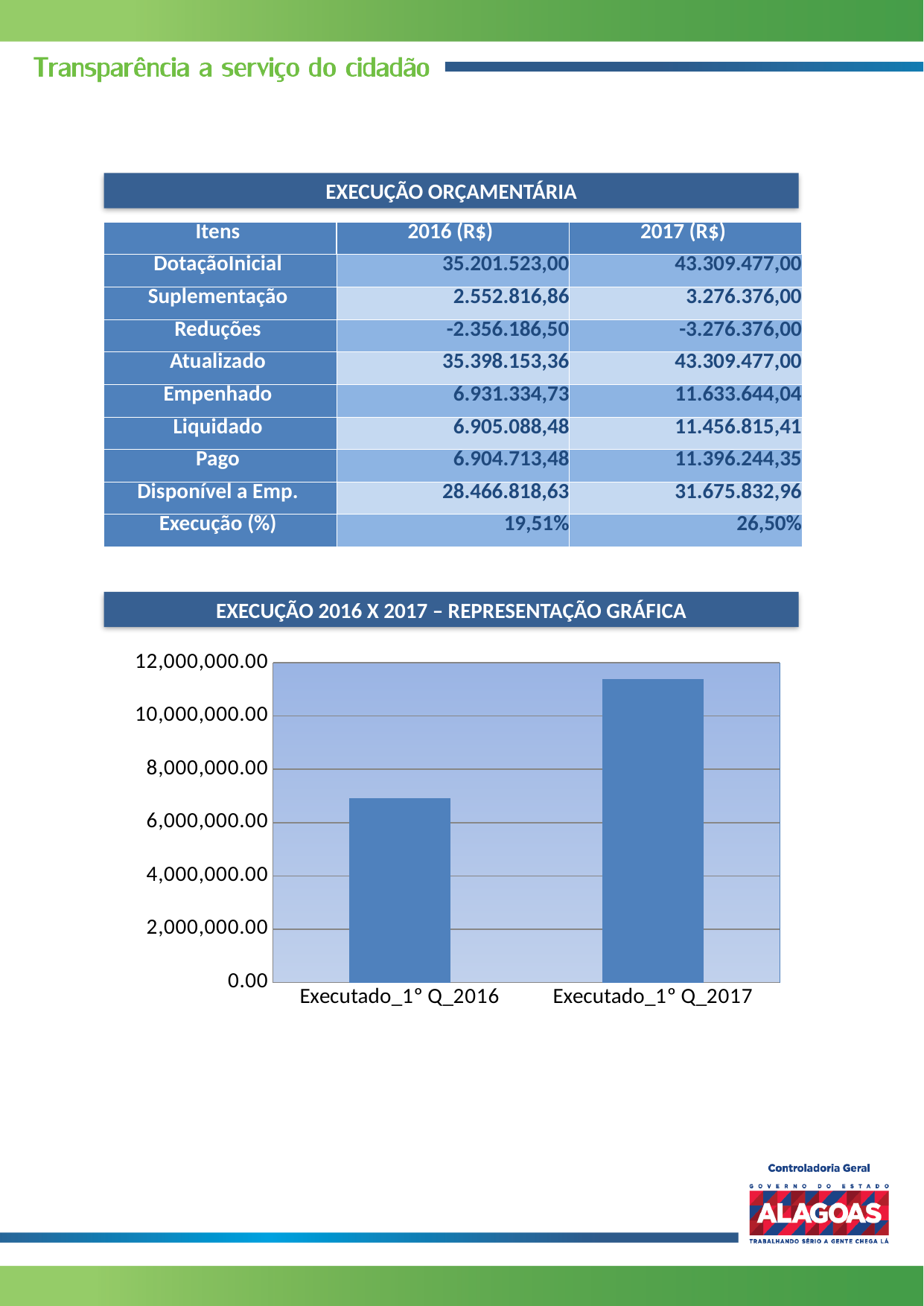

EXECUÇÃO ORÇAMENTÁRIA
| Itens | 2016 (R$) | 2017 (R$) |
| --- | --- | --- |
| DotaçãoInicial | 35.201.523,00 | 43.309.477,00 |
| Suplementação | 2.552.816,86 | 3.276.376,00 |
| Reduções | -2.356.186,50 | -3.276.376,00 |
| Atualizado | 35.398.153,36 | 43.309.477,00 |
| Empenhado | 6.931.334,73 | 11.633.644,04 |
| Liquidado | 6.905.088,48 | 11.456.815,41 |
| Pago | 6.904.713,48 | 11.396.244,35 |
| Disponível a Emp. | 28.466.818,63 | 31.675.832,96 |
| Execução (%) | 19,51% | 26,50% |
EXECUÇÃO 2016 X 2017 – REPRESENTAÇÃO GRÁFICA

### Chart

| Category |  |
|---|---|
| Executado_1º Q_2016 | 6904713.48 |
| Executado_1º Q_2017 | 11396244.350000016 |